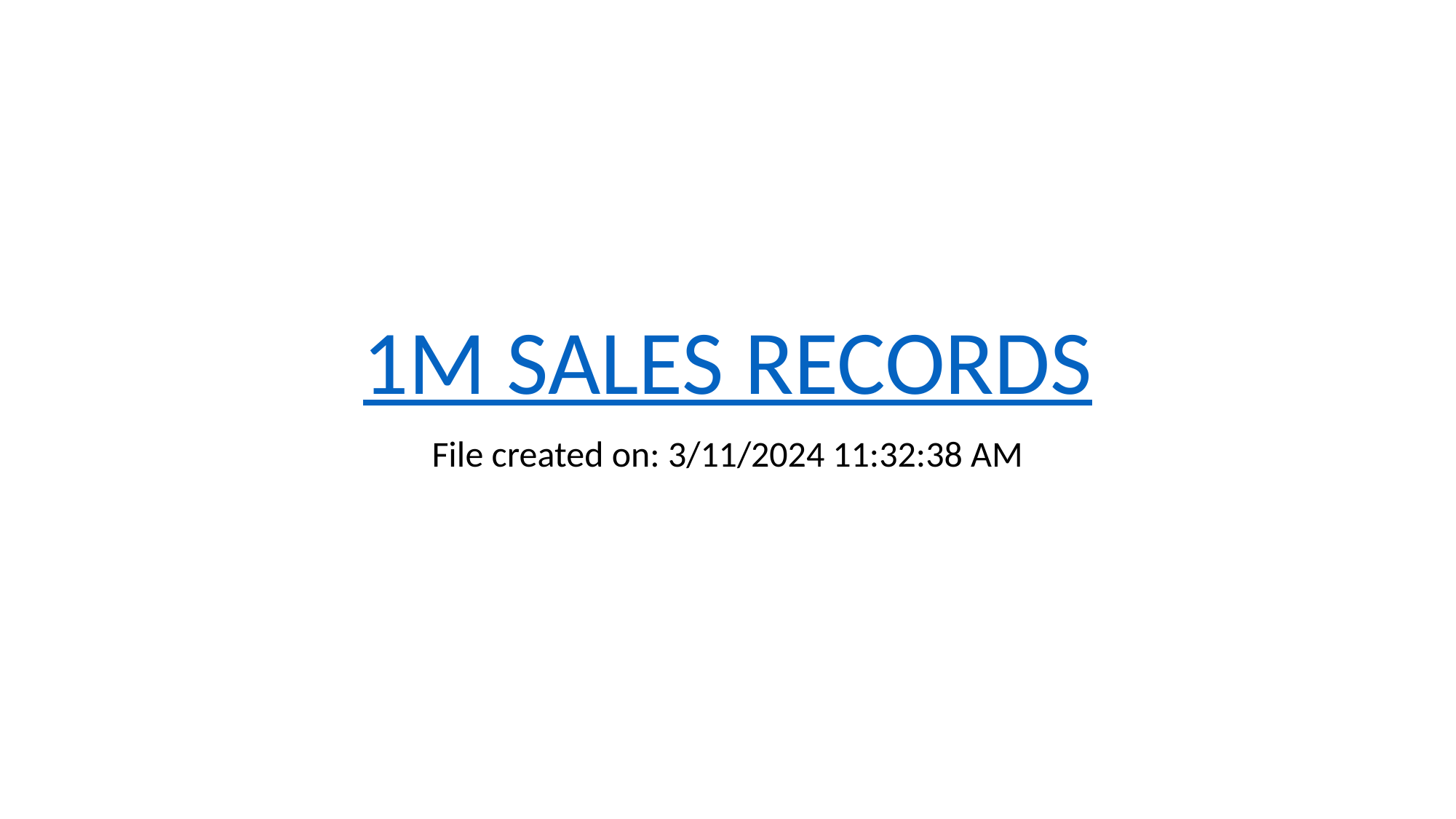

# 1M SALES RECORDS
File created on: 3/11/2024 11:32:38 AM